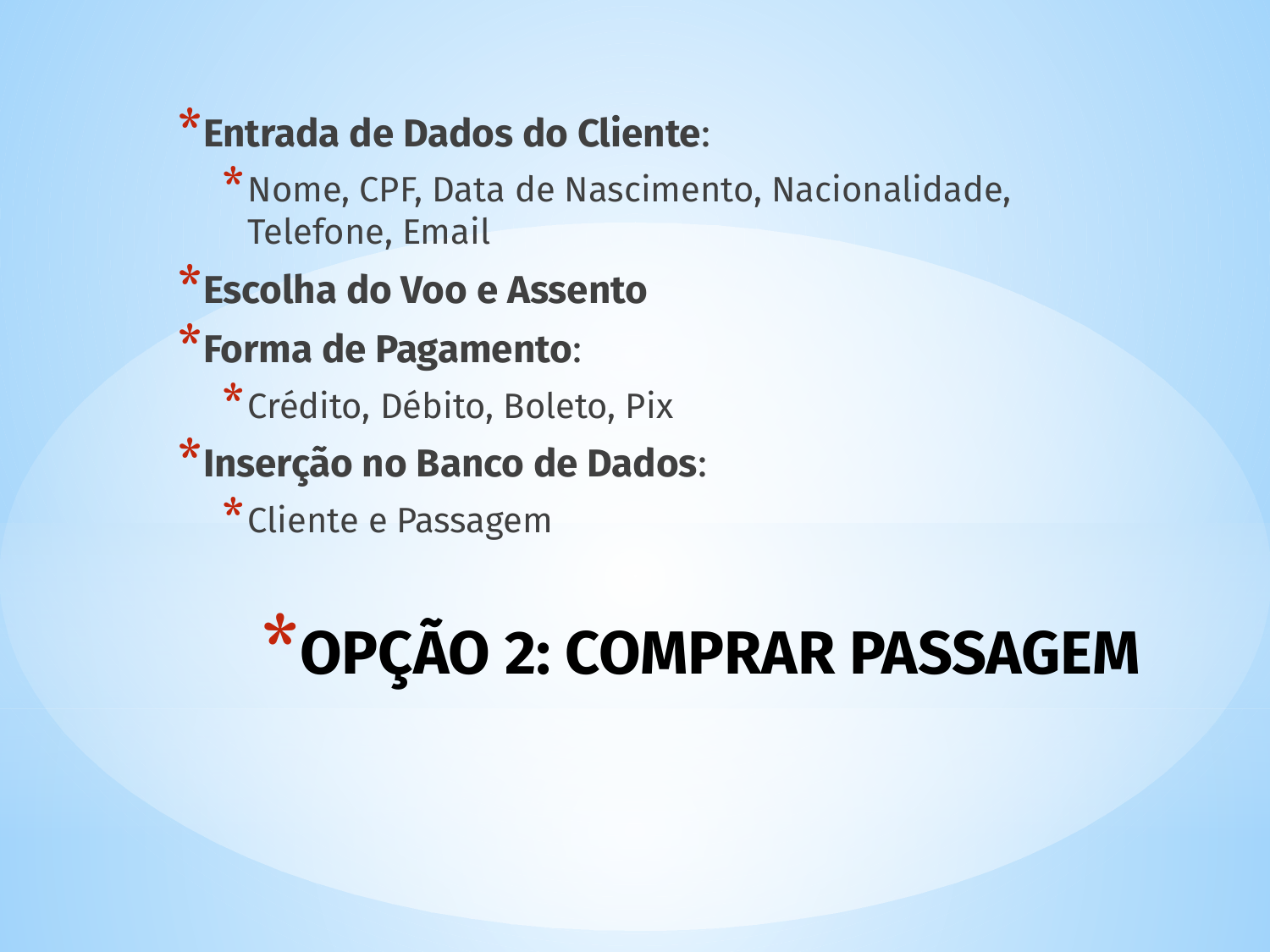

Entrada de Dados do Cliente:
Nome, CPF, Data de Nascimento, Nacionalidade, Telefone, Email
Escolha do Voo e Assento
Forma de Pagamento:
Crédito, Débito, Boleto, Pix
Inserção no Banco de Dados:
Cliente e Passagem

# OPÇÃO 2: COMPRAR PASSAGEM